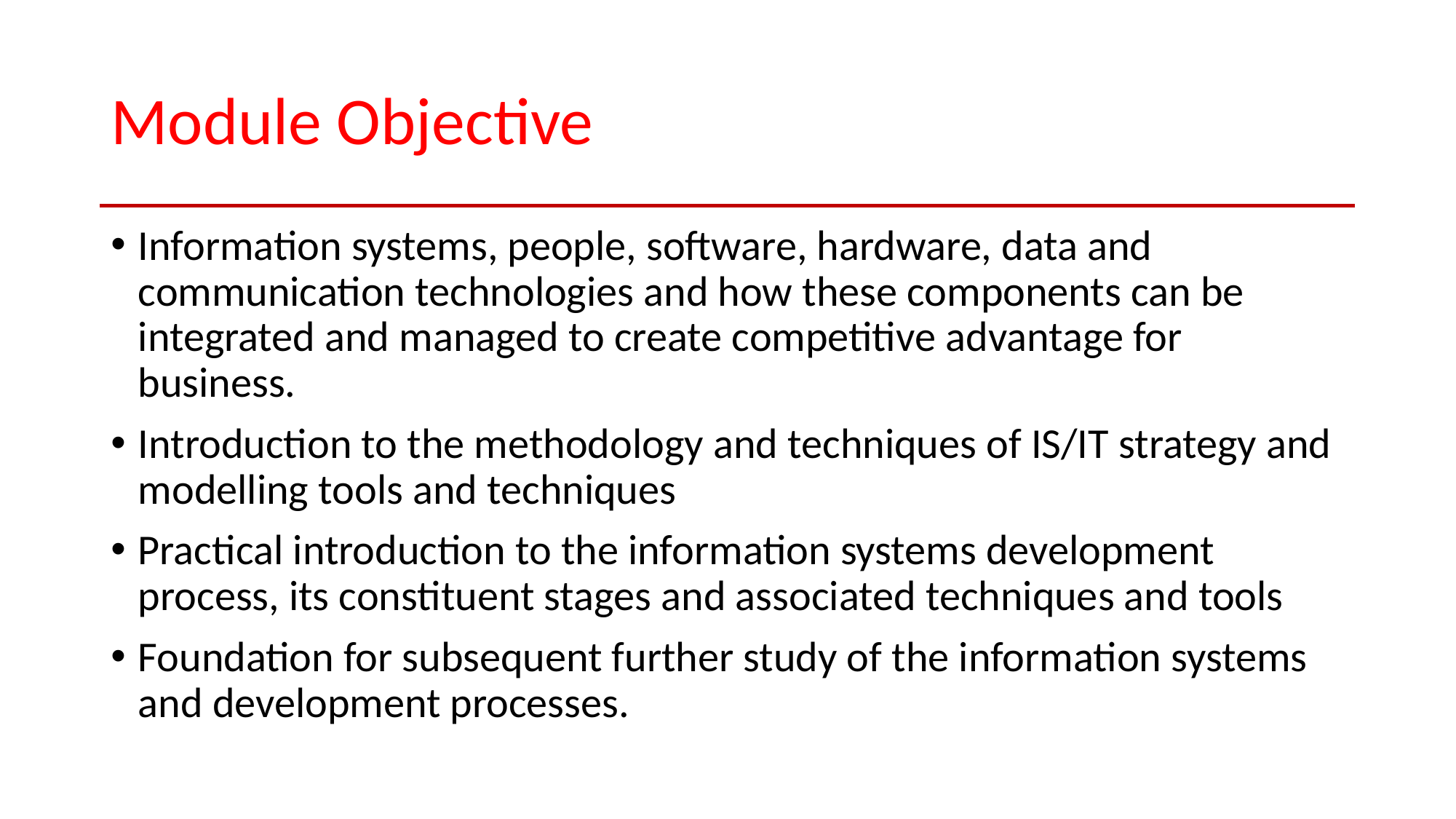

# Module Objective
Information systems, people, software, hardware, data and communication technologies and how these components can be integrated and managed to create competitive advantage for business.
Introduction to the methodology and techniques of IS/IT strategy and modelling tools and techniques
Practical introduction to the information systems development process, its constituent stages and associated techniques and tools
Foundation for subsequent further study of the information systems and development processes.